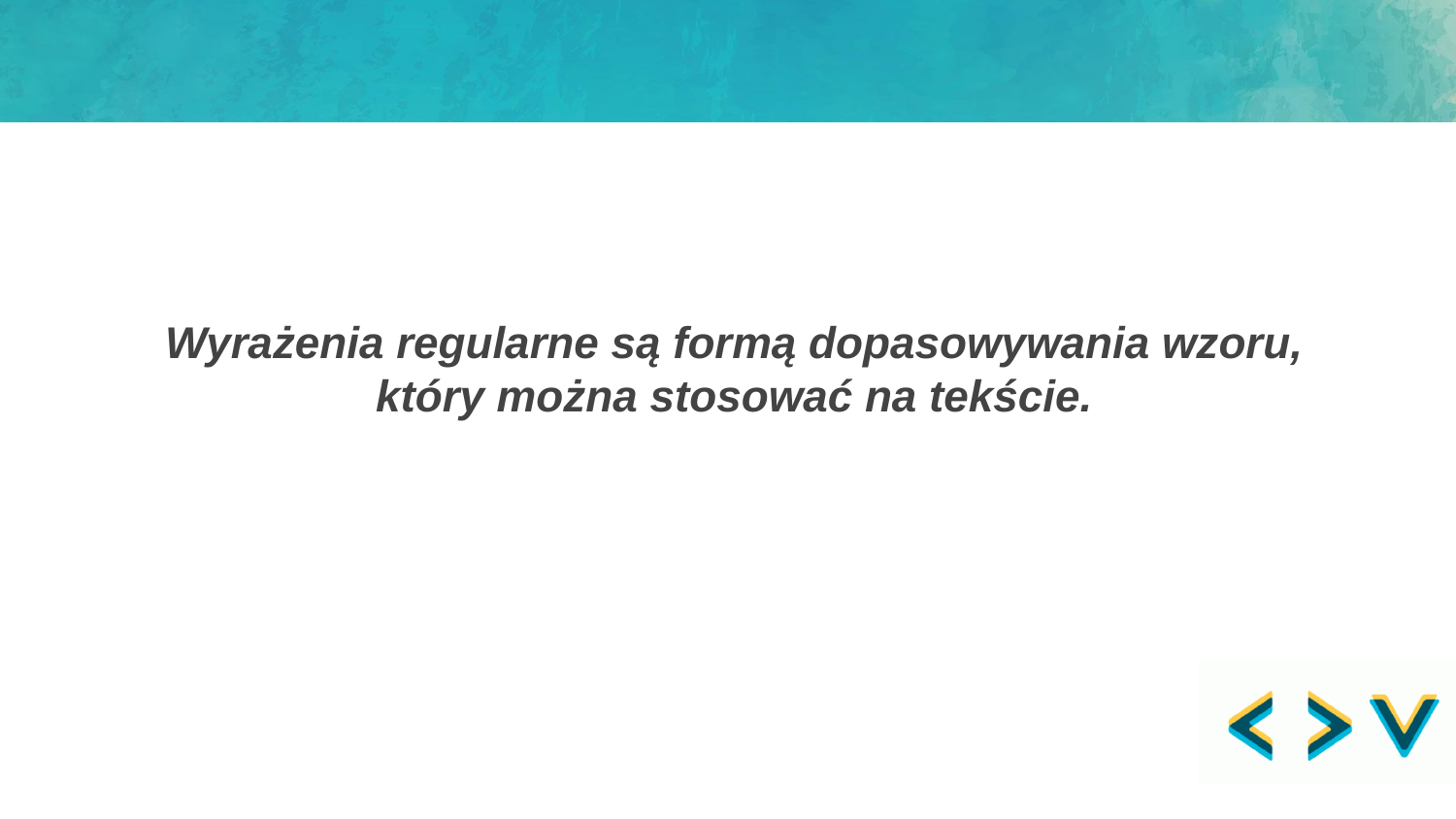

Wyrażenia regularne są formą dopasowywania wzoru, który można stosować na tekście.